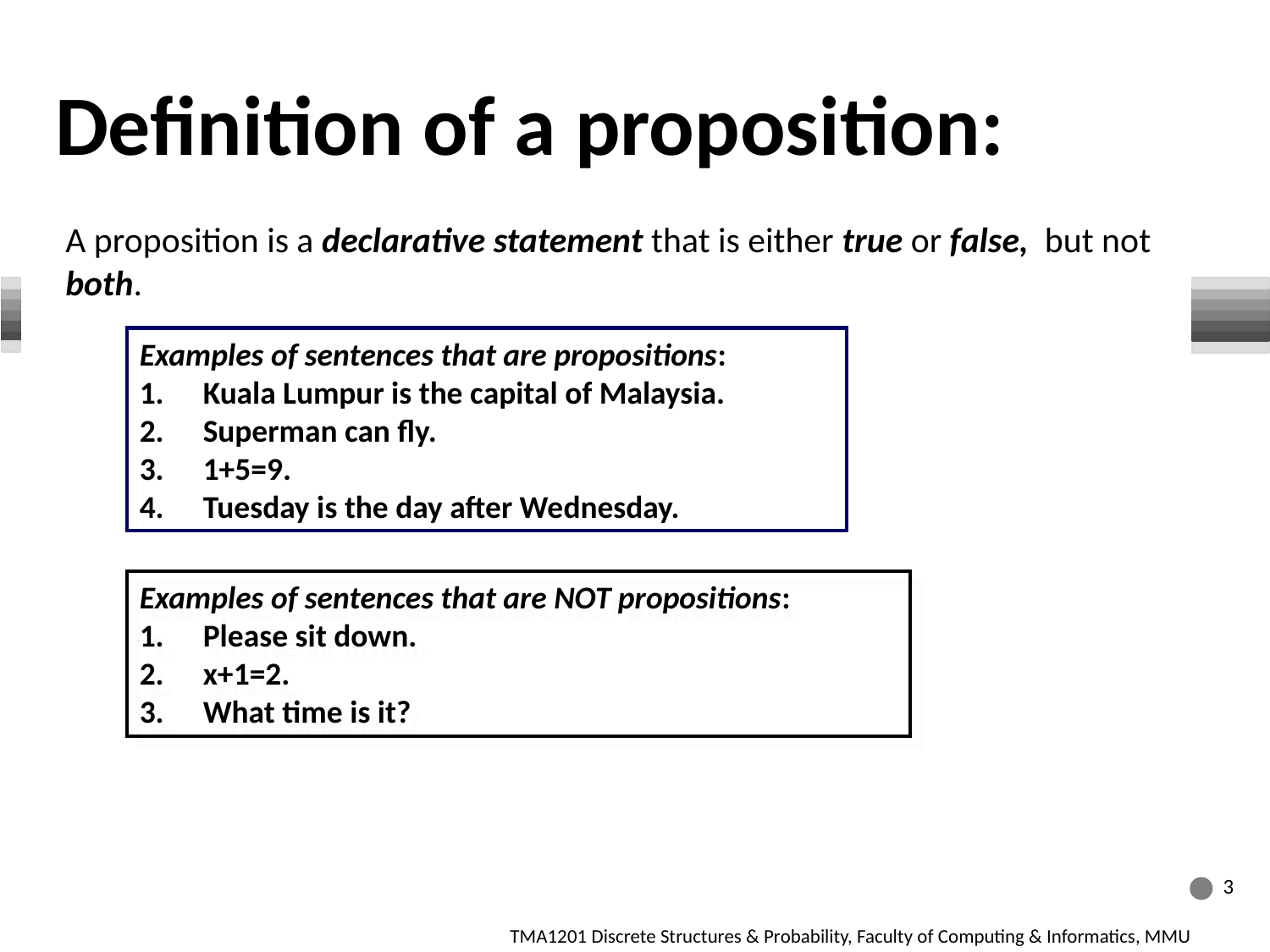

Definition of a proposition:
A proposition is a declarative statement that is either true or false,  but not both.

Examples of sentences that are propositions:
Kuala Lumpur is the capital of Malaysia.
Superman can fly.
1+5=9.
Tuesday is the day after Wednesday.
Examples of sentences that are NOT propositions:
Please sit down.
x+1=2.
What time is it?
3
TMA1201 Discrete Structures & Probability, Faculty of Computing & Informatics, MMU